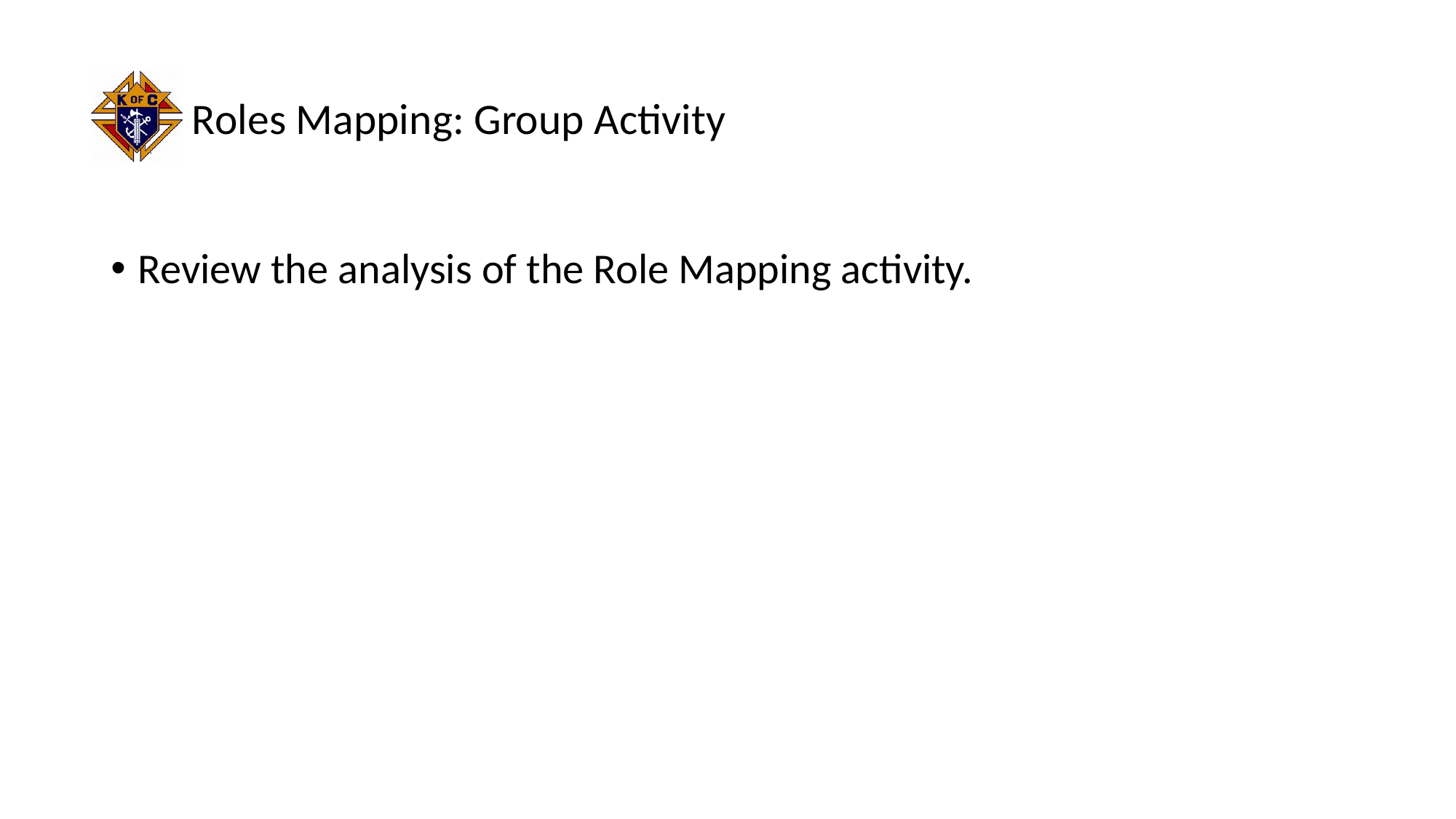

# Roles Mapping: Group Activity
Review the analysis of the Role Mapping activity.